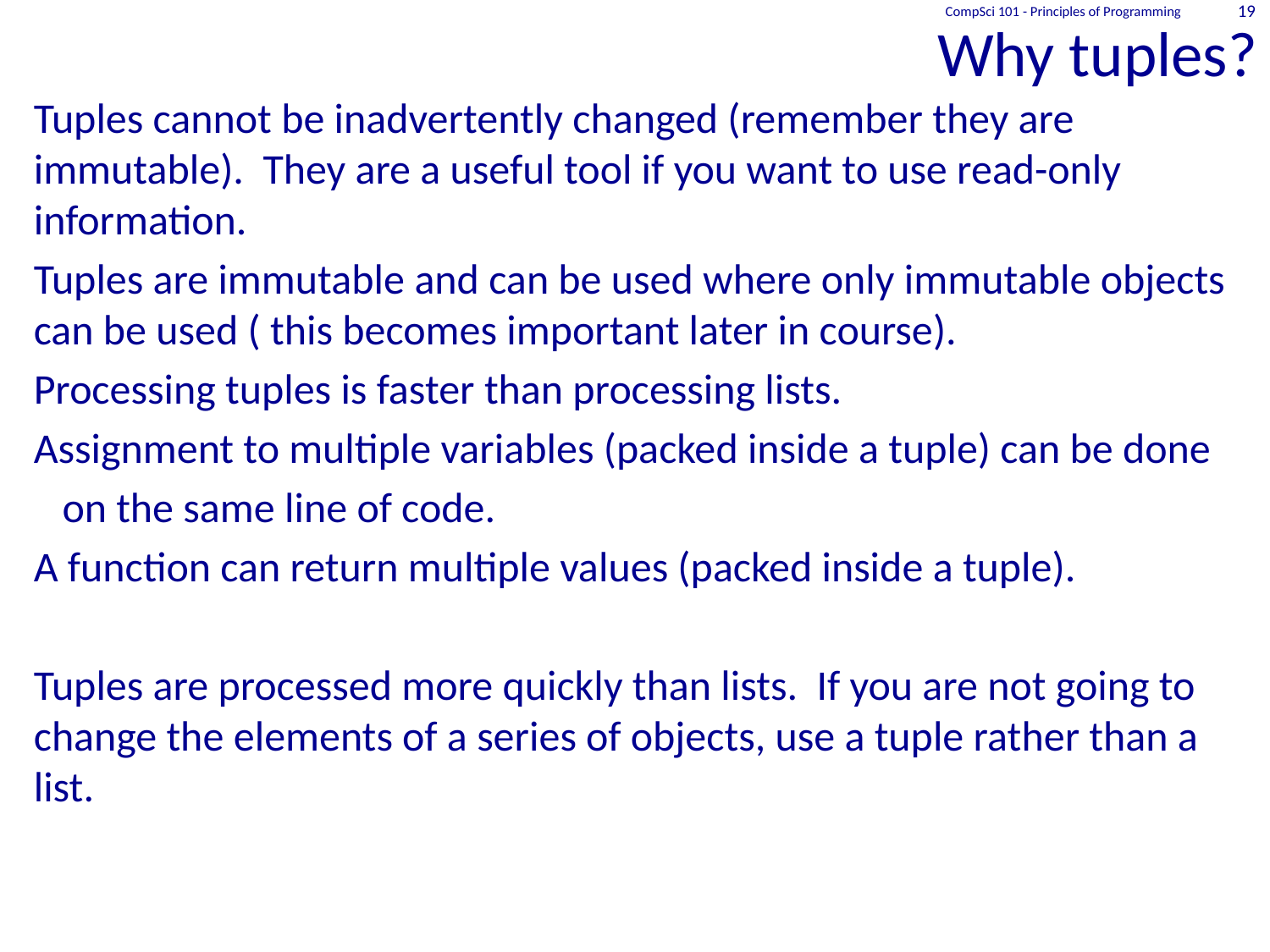

# Why tuples?
CompSci 101 - Principles of Programming
19
Tuples cannot be inadvertently changed (remember they are immutable).  They are a useful tool if you want to use read-only information.
Tuples are immutable and can be used where only immutable objects can be used ( this becomes important later in course).
Processing tuples is faster than processing lists.
Assignment to multiple variables (packed inside a tuple) can be done
   on the same line of code.
A function can return multiple values (packed inside a tuple).

Tuples are processed more quickly than lists.  If you are not going to change the elements of a series of objects, use a tuple rather than a list.